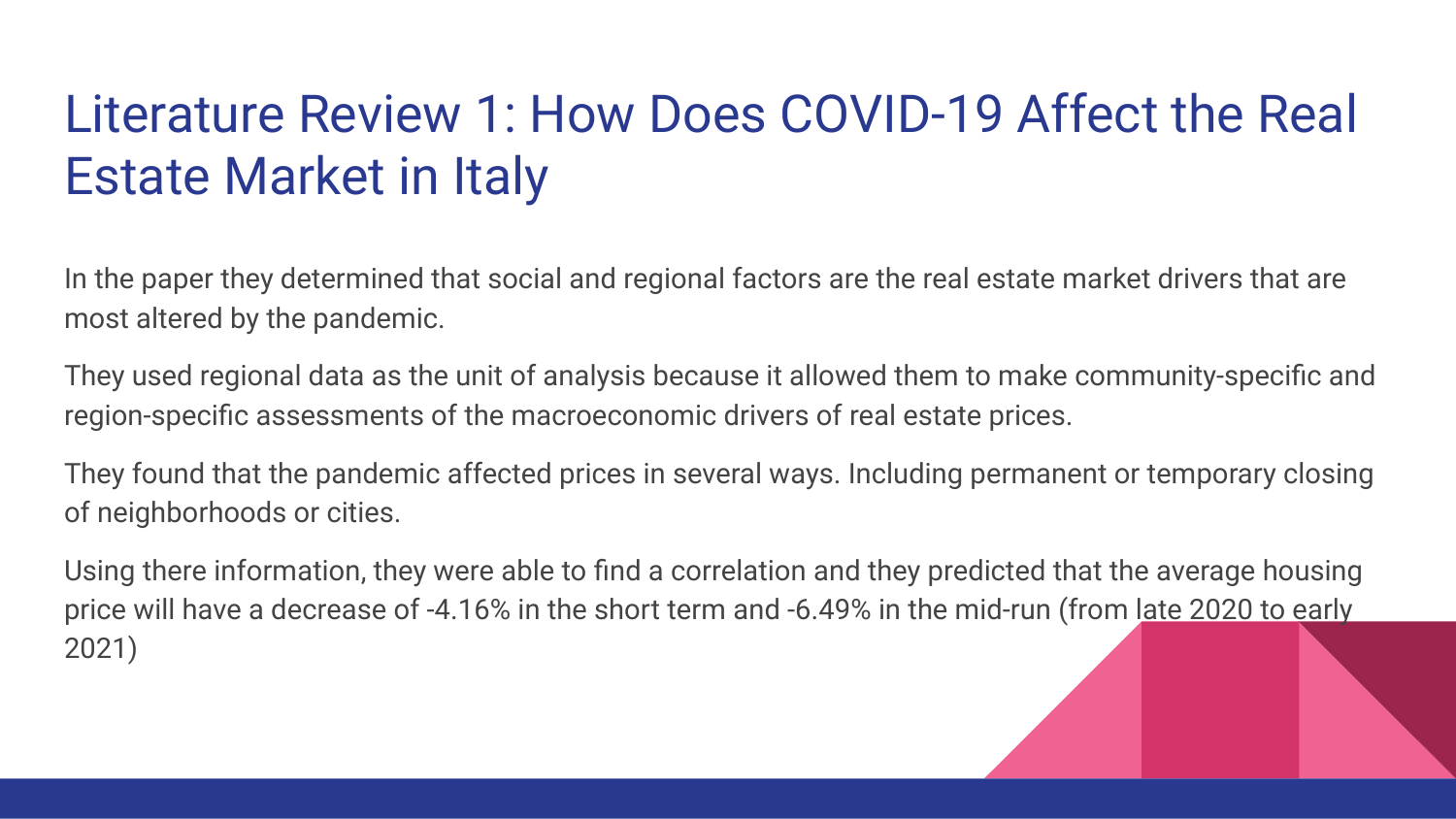

# Literature Review 1: How Does COVID-19 Affect the Real Estate Market in Italy
In the paper they determined that social and regional factors are the real estate market drivers that are most altered by the pandemic.
They used regional data as the unit of analysis because it allowed them to make community-specific and region-specific assessments of the macroeconomic drivers of real estate prices.
They found that the pandemic affected prices in several ways. Including permanent or temporary closing of neighborhoods or cities.
Using there information, they were able to find a correlation and they predicted that the average housing price will have a decrease of -4.16% in the short term and -6.49% in the mid-run (from late 2020 to early 2021)